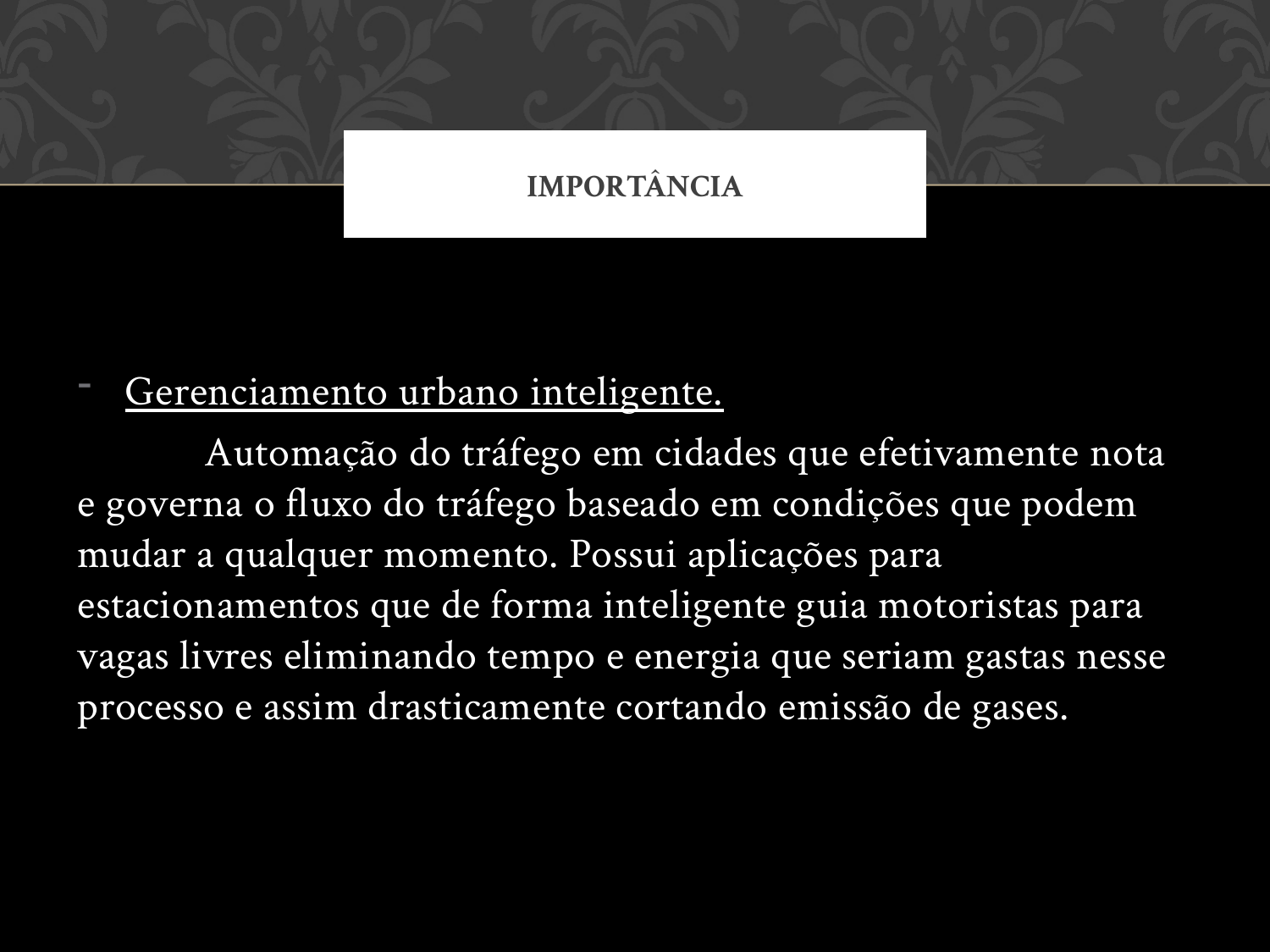

# Importância
Gerenciamento urbano inteligente.
	Automação do tráfego em cidades que efetivamente nota e governa o fluxo do tráfego baseado em condições que podem mudar a qualquer momento. Possui aplicações para estacionamentos que de forma inteligente guia motoristas para vagas livres eliminando tempo e energia que seriam gastas nesse processo e assim drasticamente cortando emissão de gases.